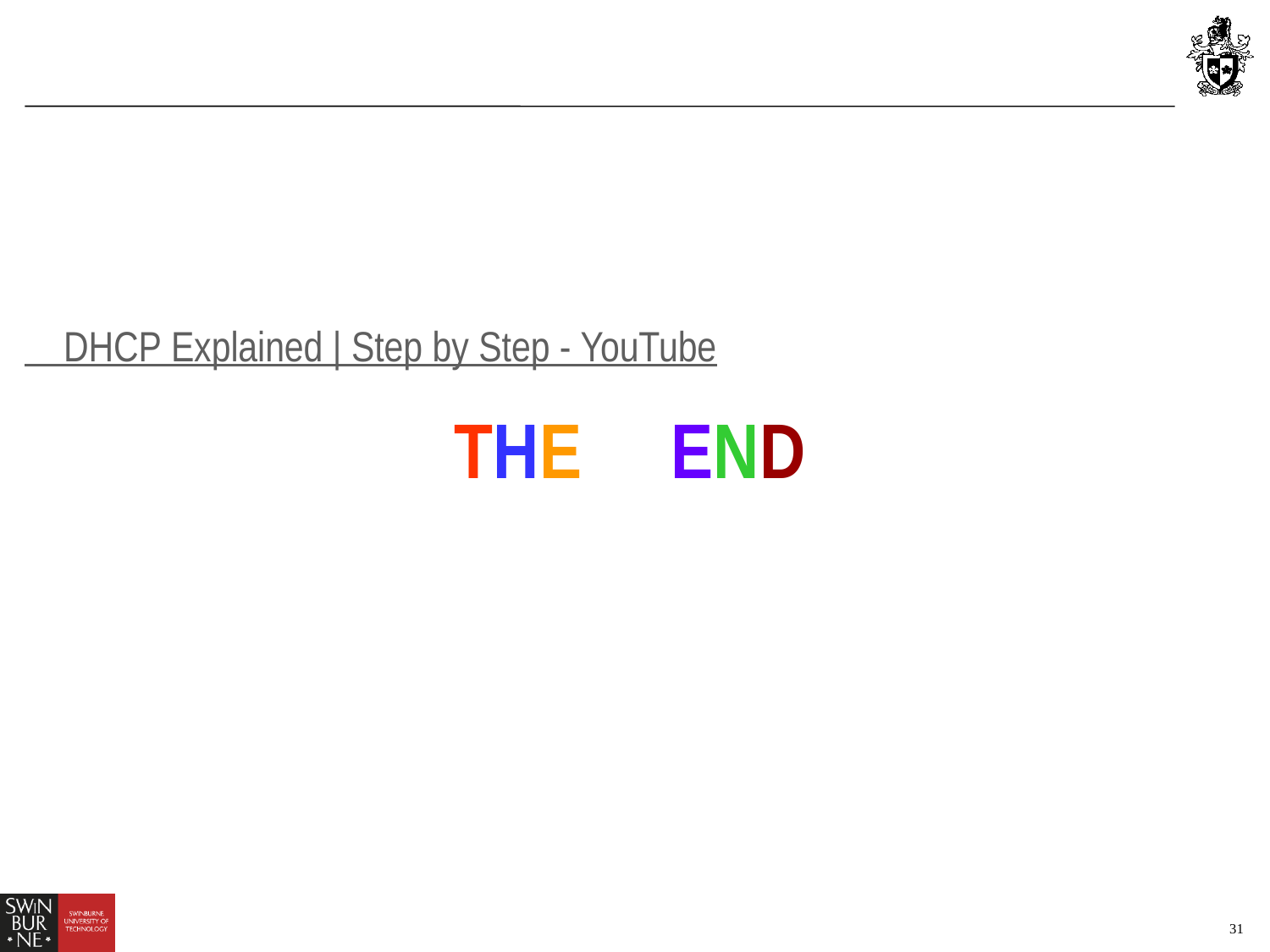

DHCP Explained | Step by Step - YouTube
THE     END
31